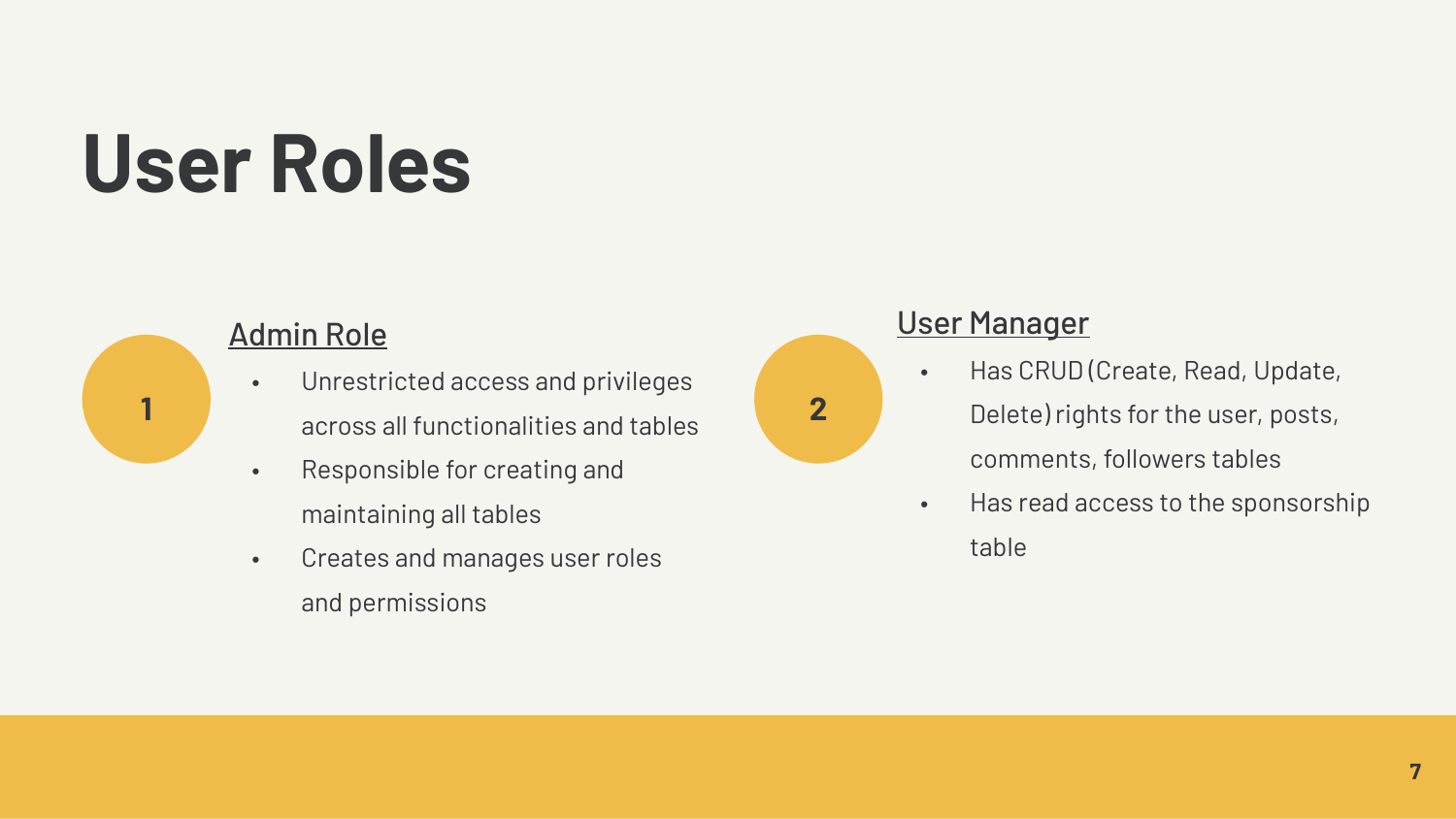

# User Roles
User Manager
Has CRUD (Create, Read, Update, Delete) rights for the user, posts, comments, followers tables
Has read access to the sponsorship table

Admin Role
Unrestricted access and privileges across all functionalities and tables
Responsible for creating and maintaining all tables
Creates and manages user roles and permissions

1
2

7